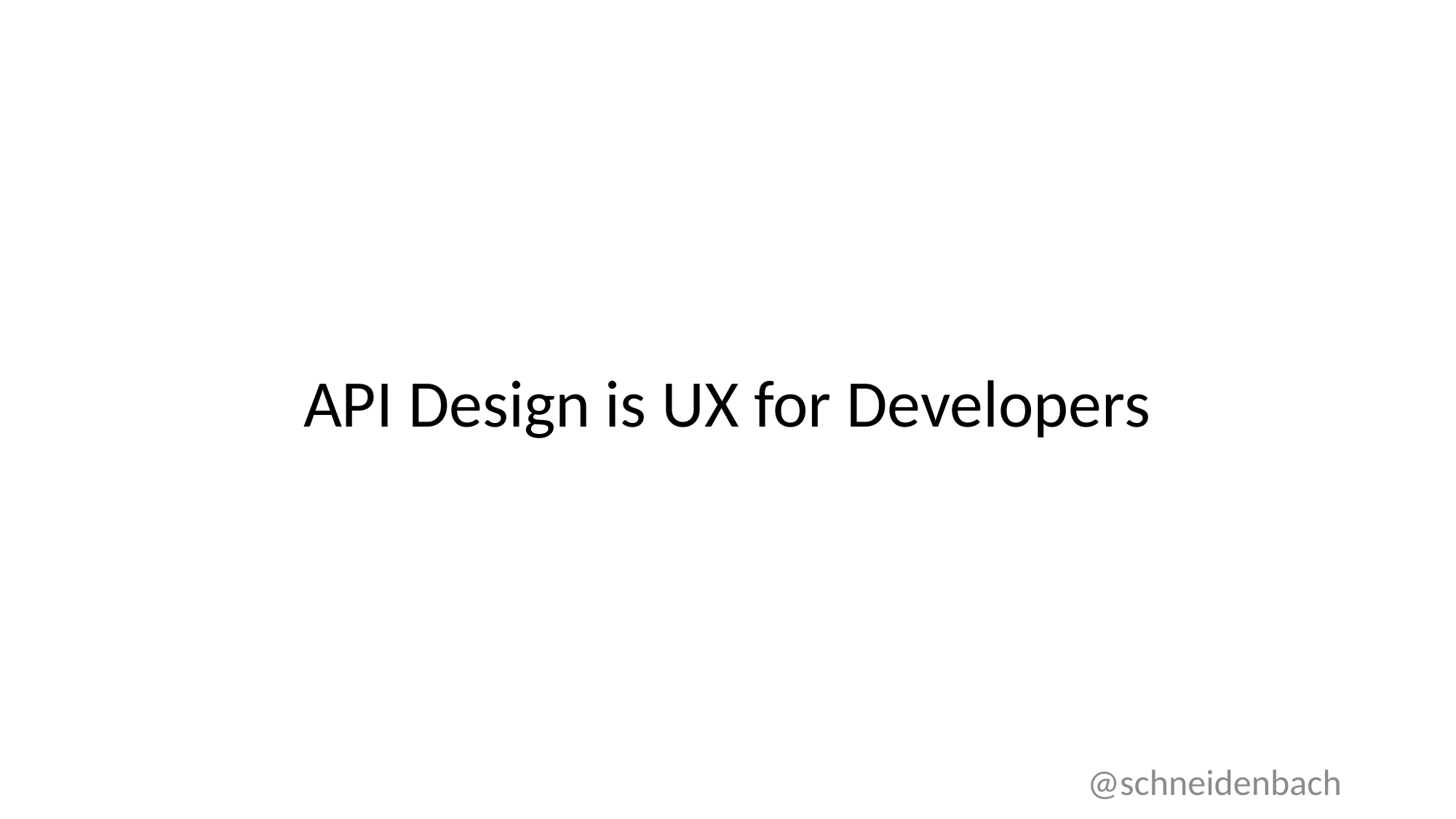

# API Design is UX for Developers
@schneidenbach